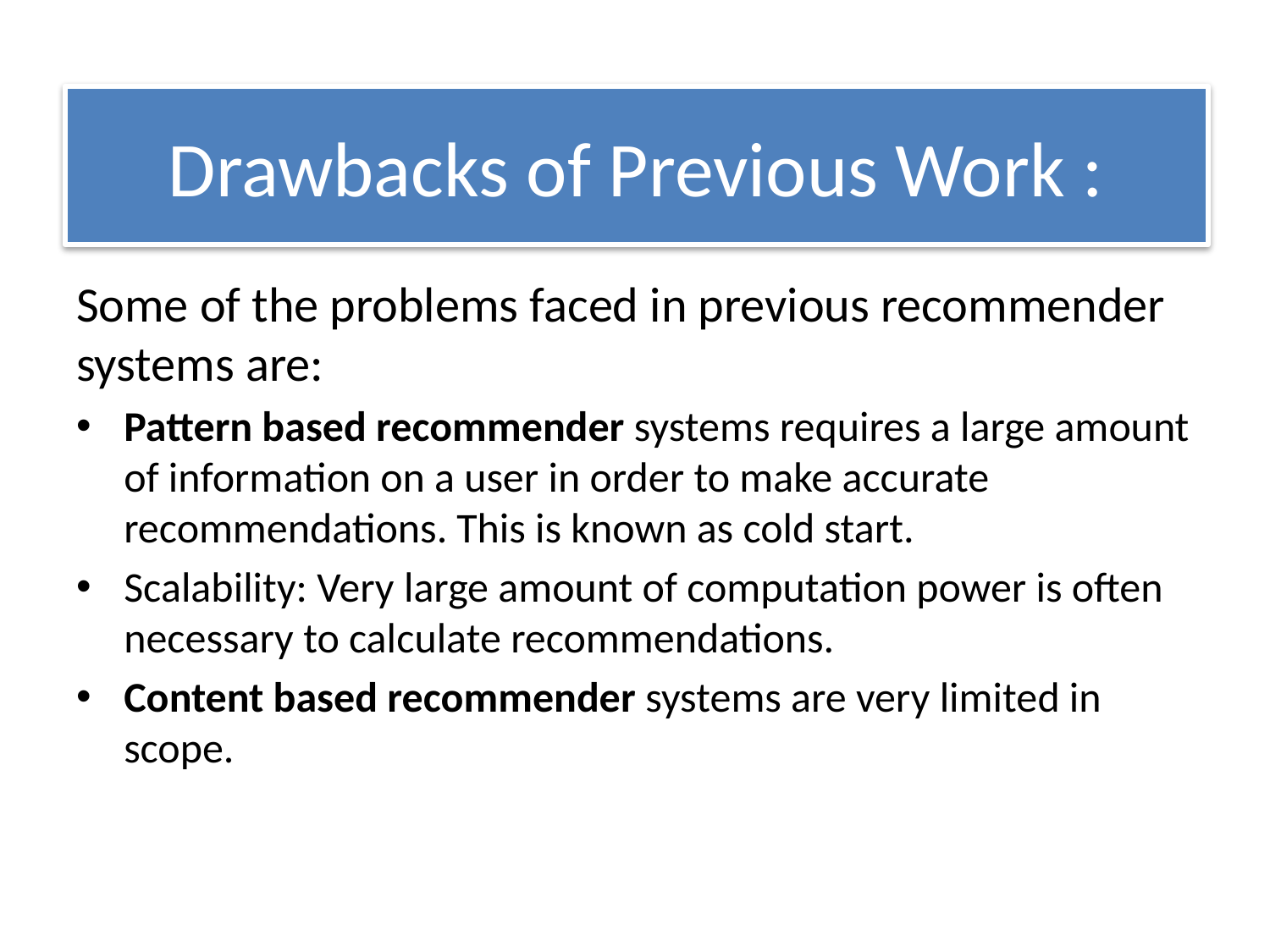

# Drawbacks of Previous Work :
Some of the problems faced in previous recommender systems are:
Pattern based recommender systems requires a large amount of information on a user in order to make accurate recommendations. This is known as cold start.
Scalability: Very large amount of computation power is often necessary to calculate recommendations.
Content based recommender systems are very limited in scope.